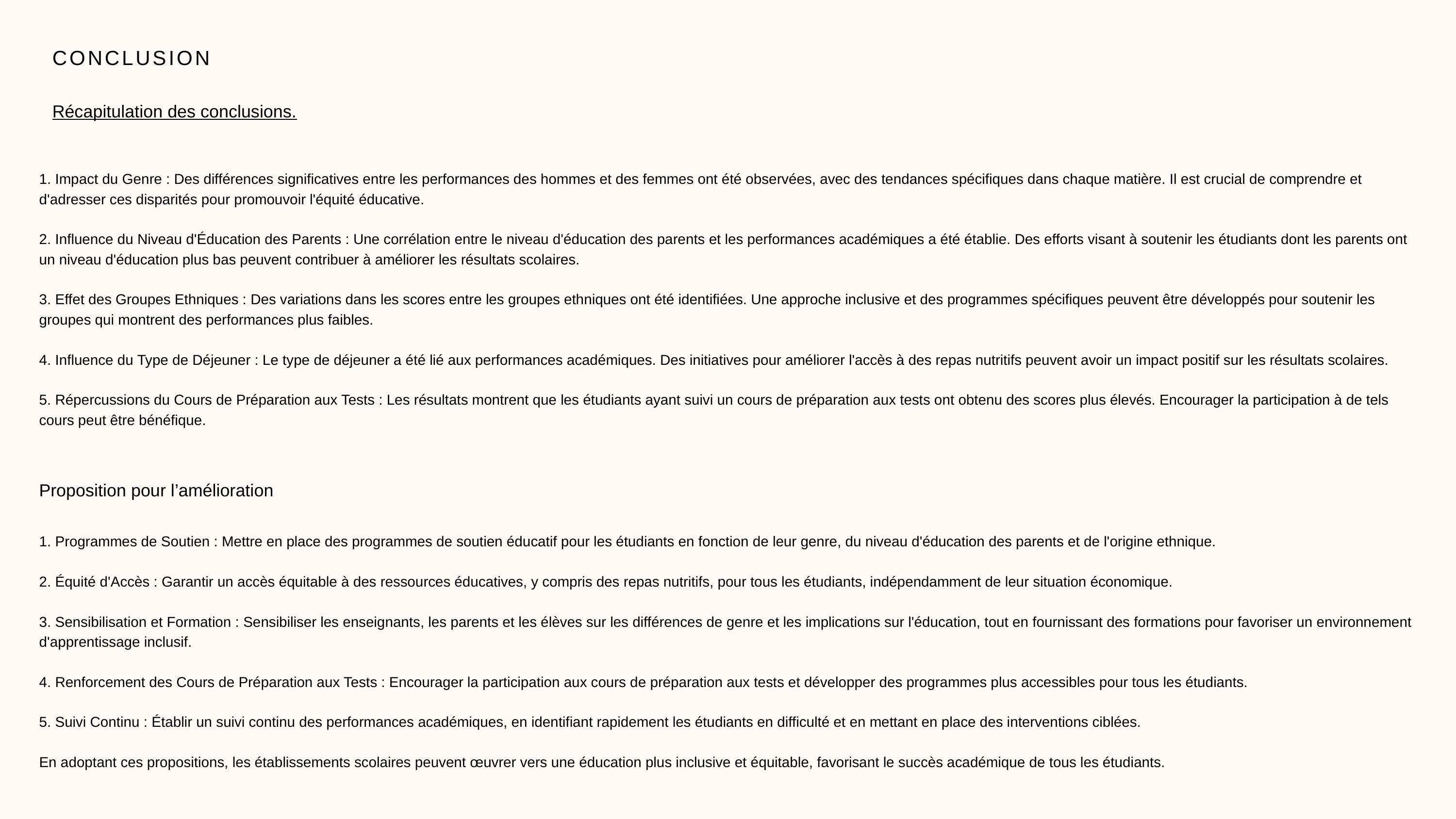

CONCLUSION
Récapitulation des conclusions.
1. Impact du Genre : Des différences significatives entre les performances des hommes et des femmes ont été observées, avec des tendances spécifiques dans chaque matière. Il est crucial de comprendre et d'adresser ces disparités pour promouvoir l'équité éducative.

2. Influence du Niveau d'Éducation des Parents : Une corrélation entre le niveau d'éducation des parents et les performances académiques a été établie. Des efforts visant à soutenir les étudiants dont les parents ont un niveau d'éducation plus bas peuvent contribuer à améliorer les résultats scolaires.

3. Effet des Groupes Ethniques : Des variations dans les scores entre les groupes ethniques ont été identifiées. Une approche inclusive et des programmes spécifiques peuvent être développés pour soutenir les groupes qui montrent des performances plus faibles.

4. Influence du Type de Déjeuner : Le type de déjeuner a été lié aux performances académiques. Des initiatives pour améliorer l'accès à des repas nutritifs peuvent avoir un impact positif sur les résultats scolaires.

5. Répercussions du Cours de Préparation aux Tests : Les résultats montrent que les étudiants ayant suivi un cours de préparation aux tests ont obtenu des scores plus élevés. Encourager la participation à de tels cours peut être bénéfique.
Proposition pour l’amélioration
1. Programmes de Soutien : Mettre en place des programmes de soutien éducatif pour les étudiants en fonction de leur genre, du niveau d'éducation des parents et de l'origine ethnique.

2. Équité d'Accès : Garantir un accès équitable à des ressources éducatives, y compris des repas nutritifs, pour tous les étudiants, indépendamment de leur situation économique.

3. Sensibilisation et Formation : Sensibiliser les enseignants, les parents et les élèves sur les différences de genre et les implications sur l'éducation, tout en fournissant des formations pour favoriser un environnement d'apprentissage inclusif.

4. Renforcement des Cours de Préparation aux Tests : Encourager la participation aux cours de préparation aux tests et développer des programmes plus accessibles pour tous les étudiants.

5. Suivi Continu : Établir un suivi continu des performances académiques, en identifiant rapidement les étudiants en difficulté et en mettant en place des interventions ciblées.

En adoptant ces propositions, les établissements scolaires peuvent œuvrer vers une éducation plus inclusive et équitable, favorisant le succès académique de tous les étudiants.